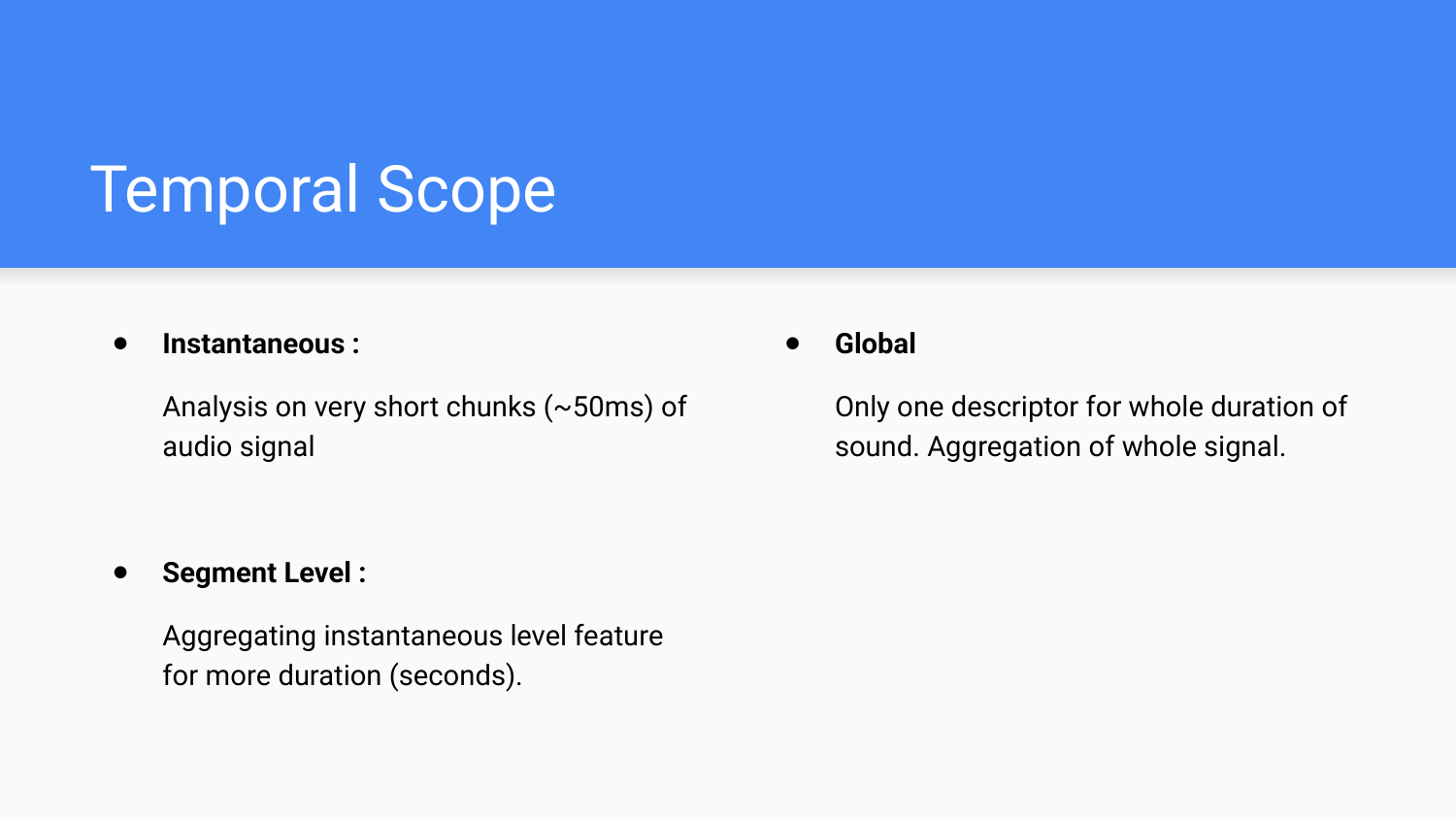

# Temporal Scope
Instantaneous :
Analysis on very short chunks (~50ms) of audio signal

Segment Level :
Aggregating instantaneous level feature for more duration (seconds).
Global
Only one descriptor for whole duration of sound. Aggregation of whole signal.